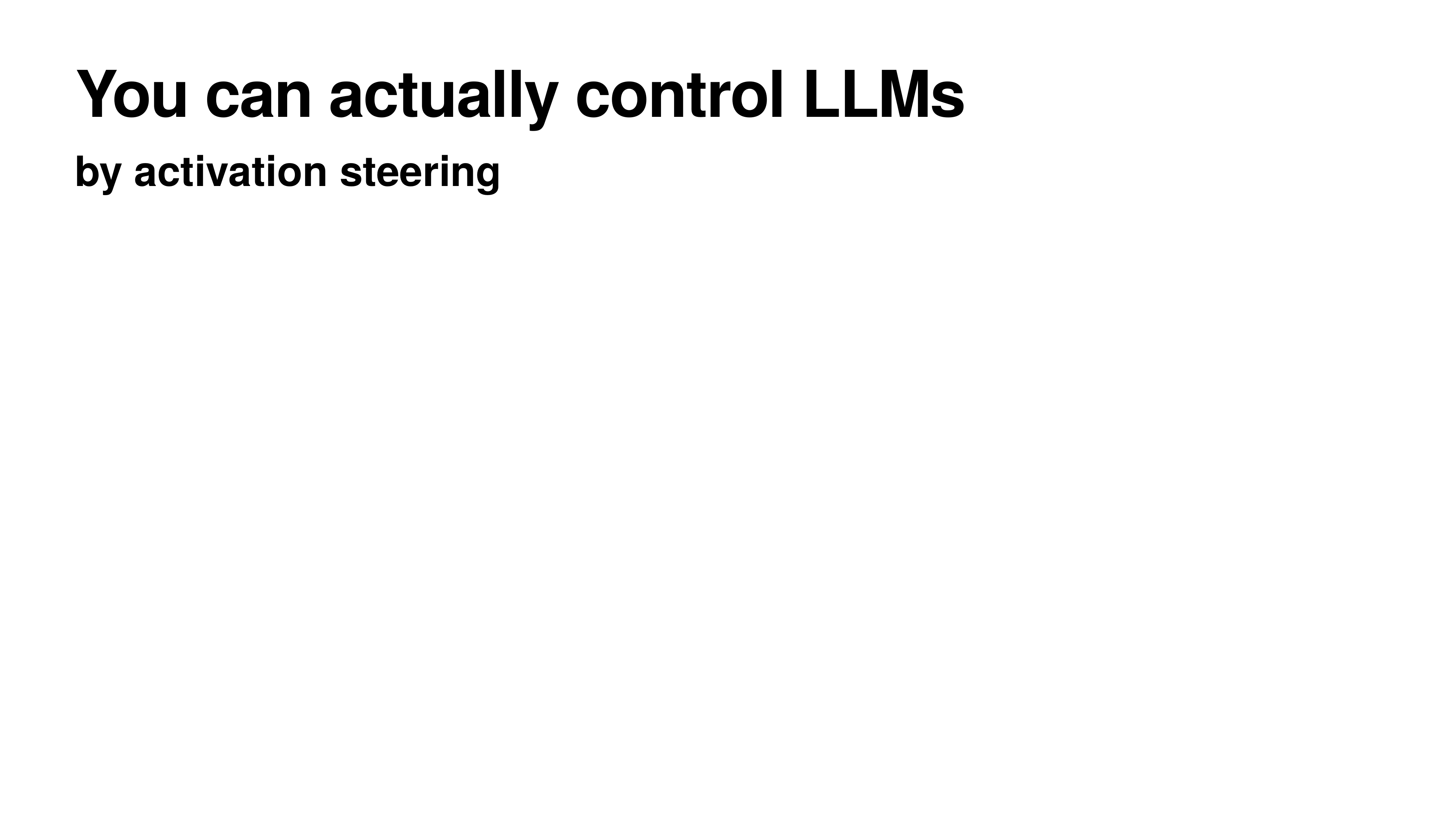

# You can actually control LLMs
by activation steering